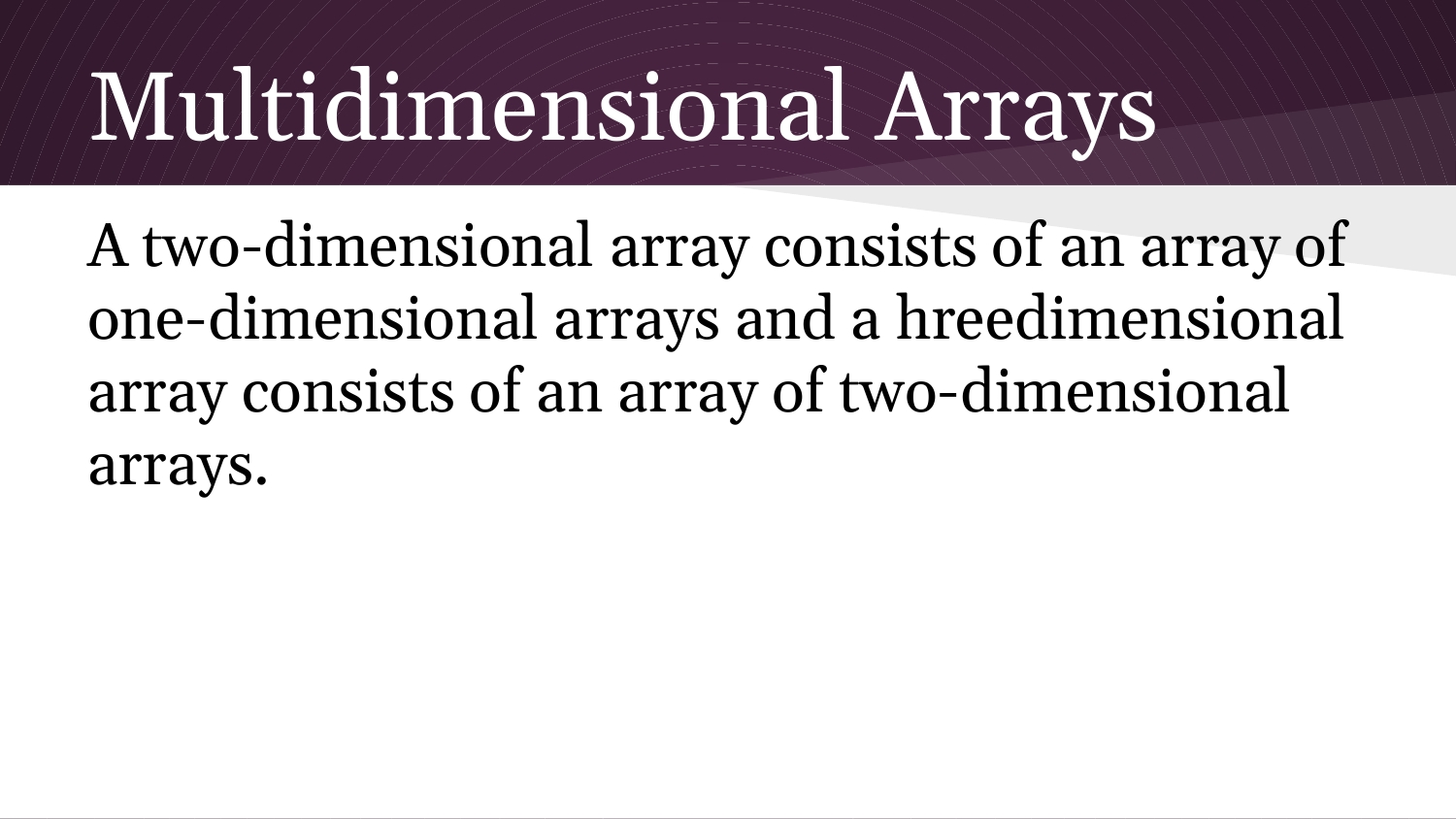

# Multidimensional Arrays
A two-dimensional array consists of an array of one-dimensional arrays and a hreedimensional array consists of an array of two-dimensional arrays.